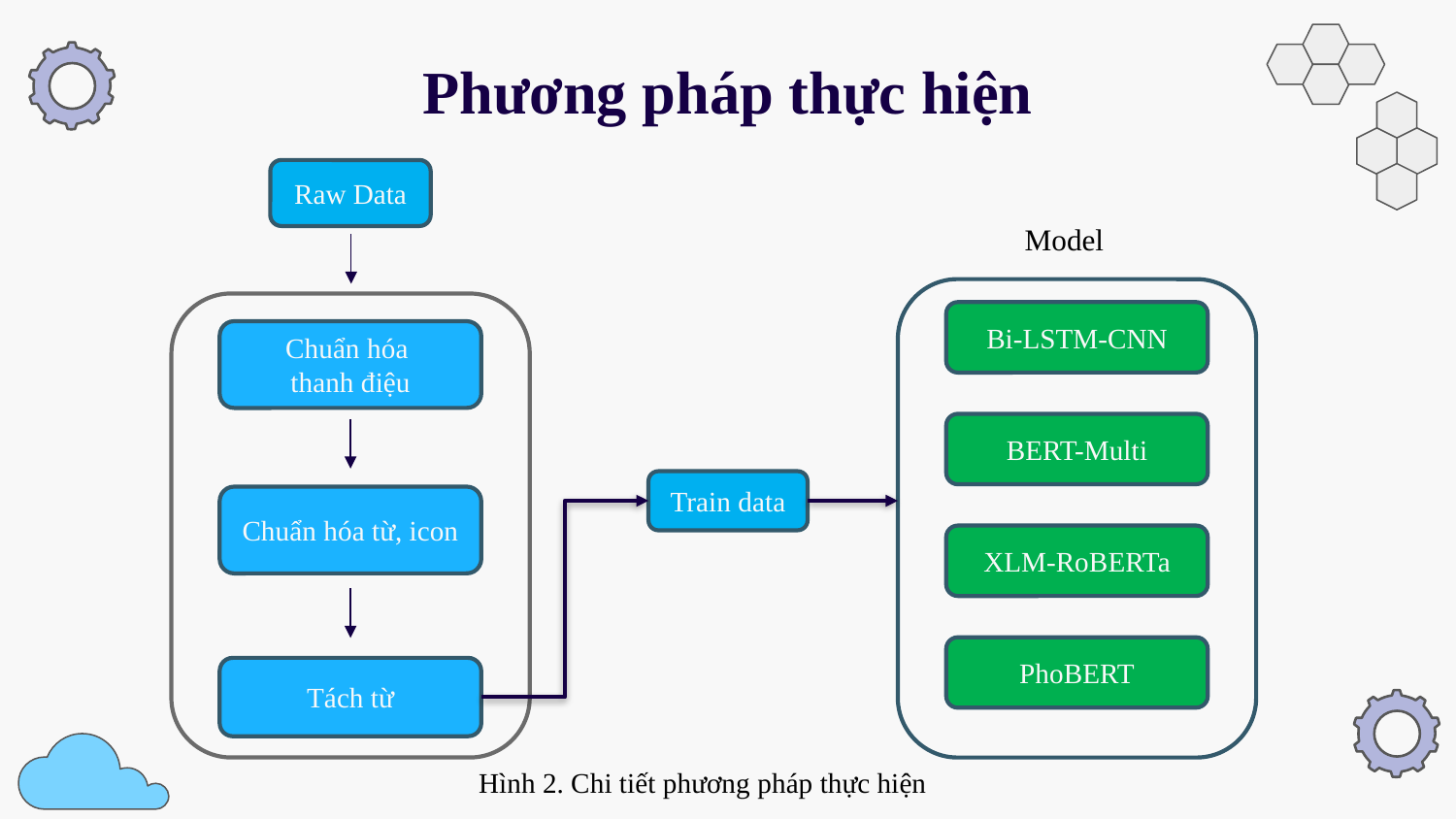

# Phương pháp thực hiện
Raw Data
Model

Bi-LSTM-CNN
Chuẩn hóa
thanh điệu
BERT-Multi
Train data
Chuẩn hóa từ, icon
XLM-RoBERTa
PhoBERT
Tách từ
Hình 2. Chi tiết phương pháp thực hiện